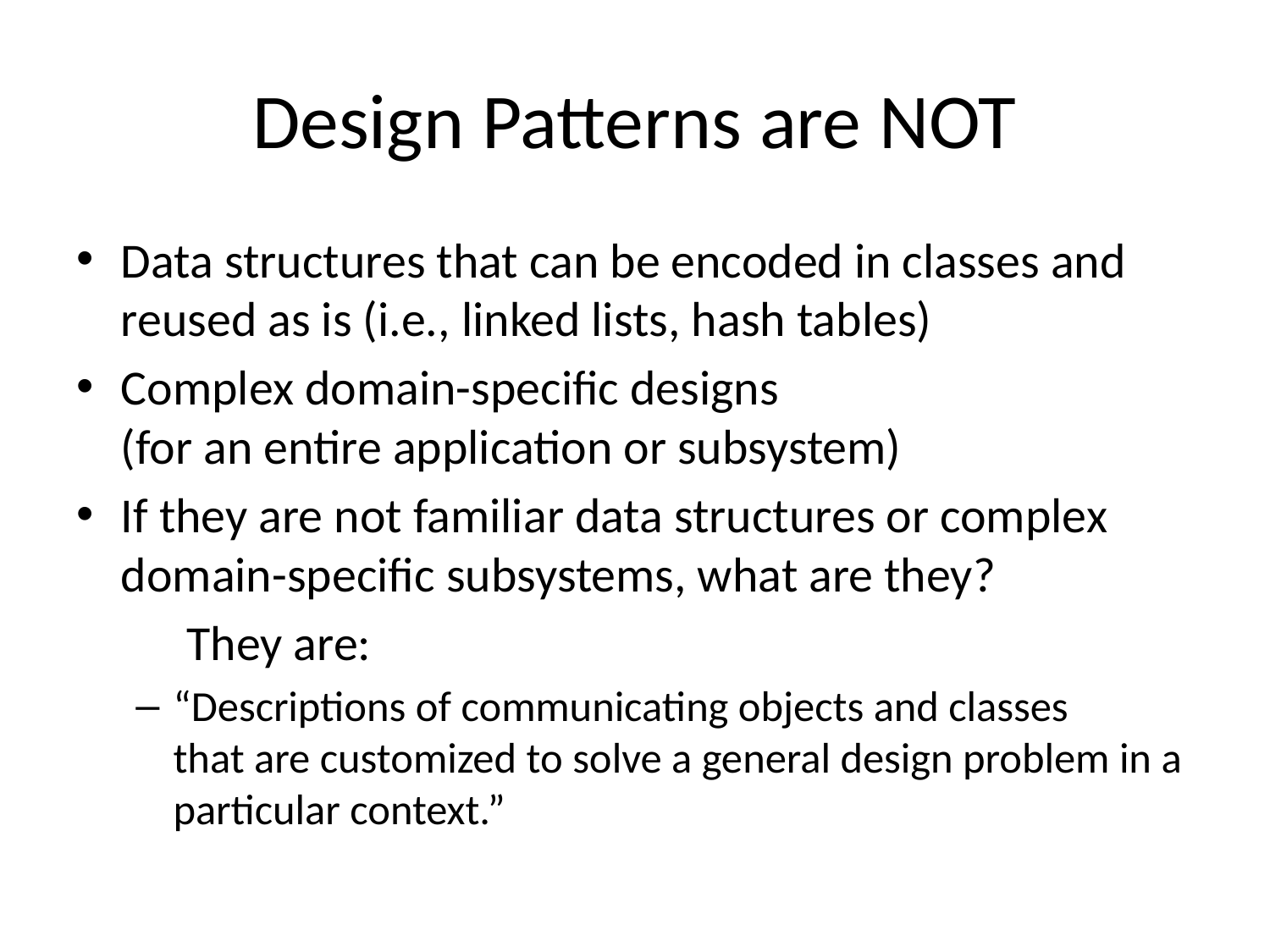

# Design Patterns are NOT
Data structures that can be encoded in classes and reused as is (i.e., linked lists, hash tables)
Complex domain-specific designs
(for an entire application or subsystem)
If they are not familiar data structures or complex domain-specific subsystems, what are they?
	They are:
“Descriptions of communicating objects and classes
that are customized to solve a general design problem in a particular context.”